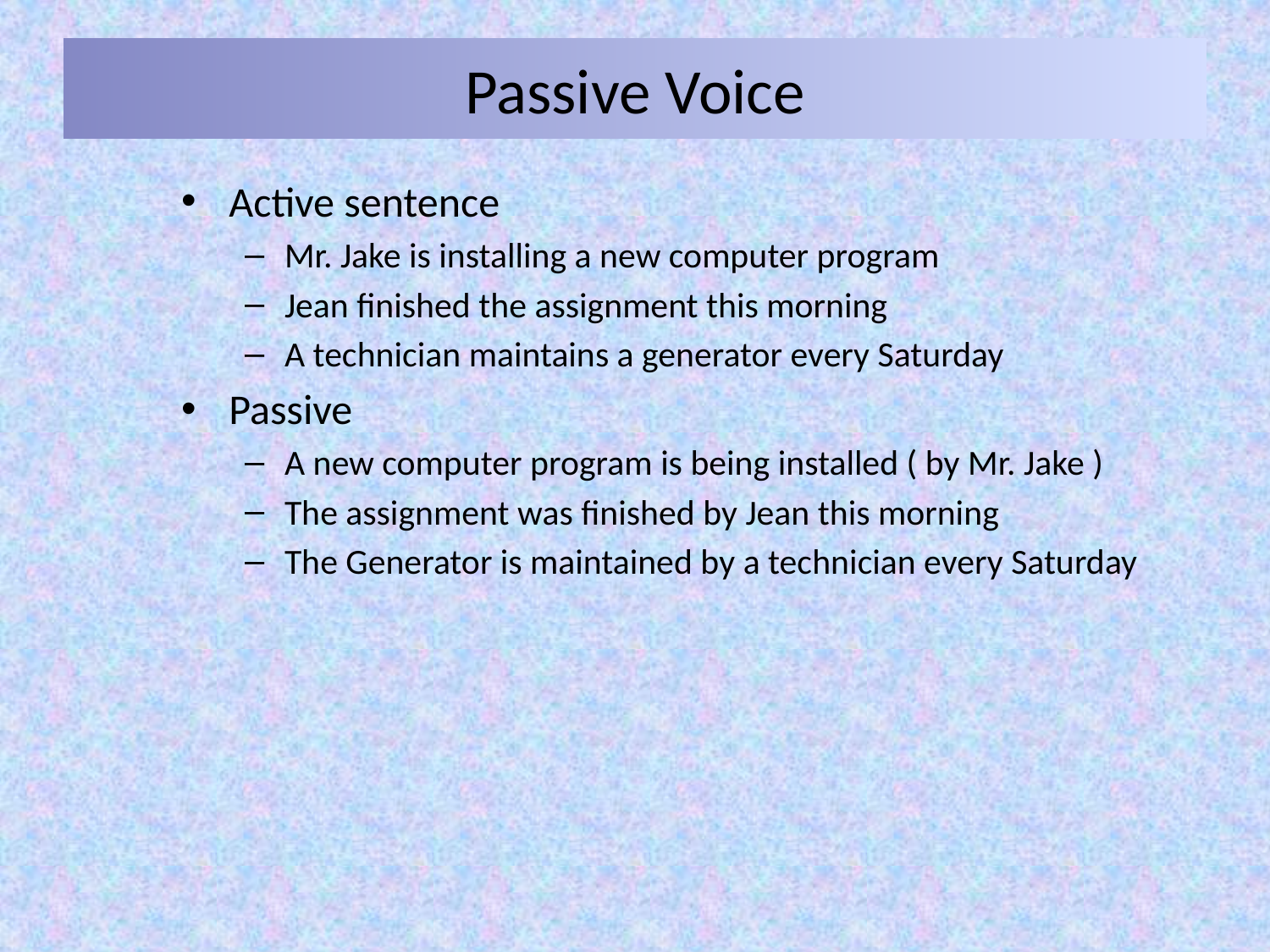

# Passive Voice
Active sentence
Mr. Jake is installing a new computer program
Jean finished the assignment this morning
A technician maintains a generator every Saturday
Passive
A new computer program is being installed ( by Mr. Jake )
The assignment was finished by Jean this morning
The Generator is maintained by a technician every Saturday